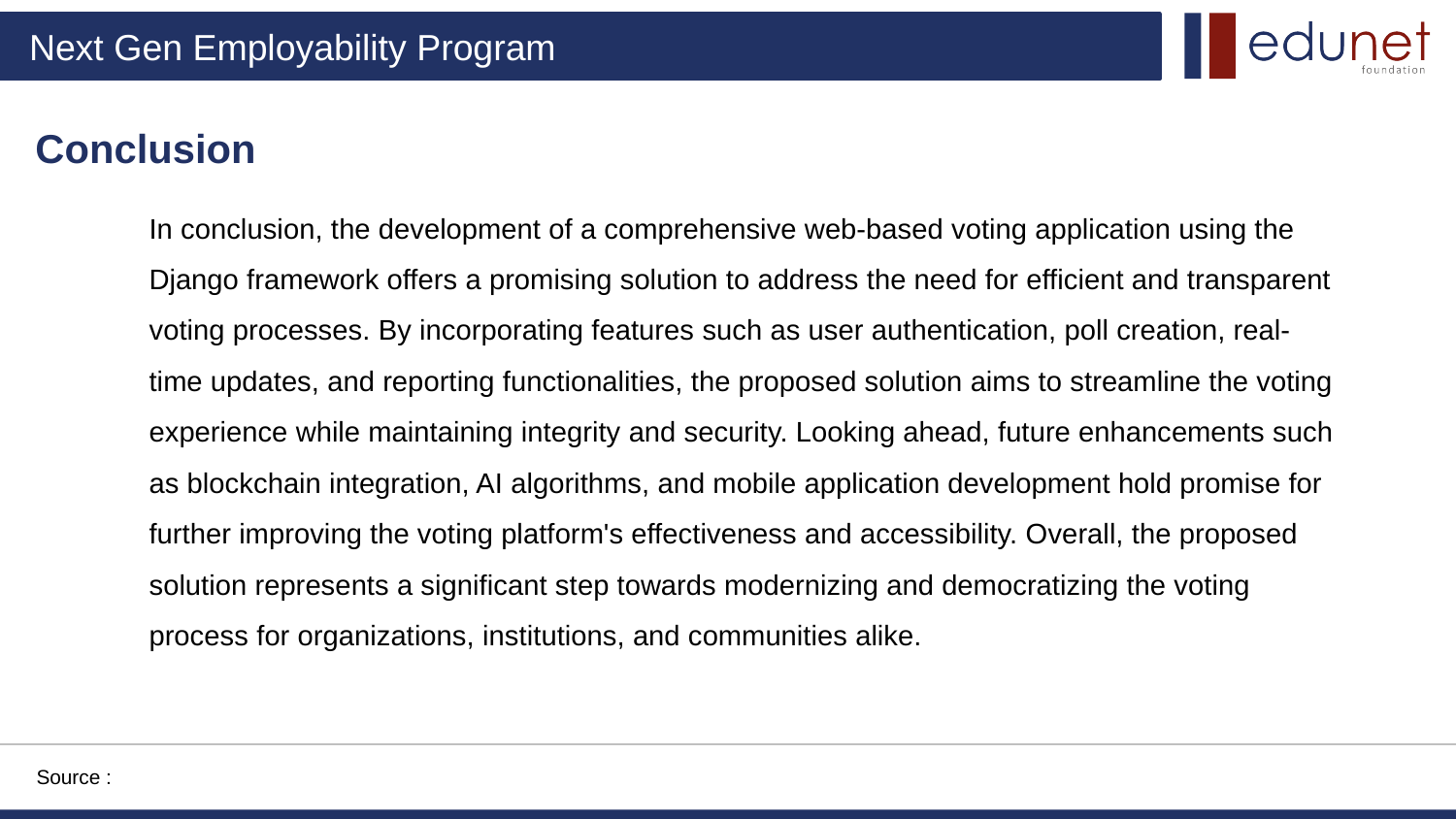

Conclusion
In conclusion, the development of a comprehensive web-based voting application using the Django framework offers a promising solution to address the need for efficient and transparent voting processes. By incorporating features such as user authentication, poll creation, real-time updates, and reporting functionalities, the proposed solution aims to streamline the voting experience while maintaining integrity and security. Looking ahead, future enhancements such as blockchain integration, AI algorithms, and mobile application development hold promise for further improving the voting platform's effectiveness and accessibility. Overall, the proposed solution represents a significant step towards modernizing and democratizing the voting process for organizations, institutions, and communities alike.

Source :